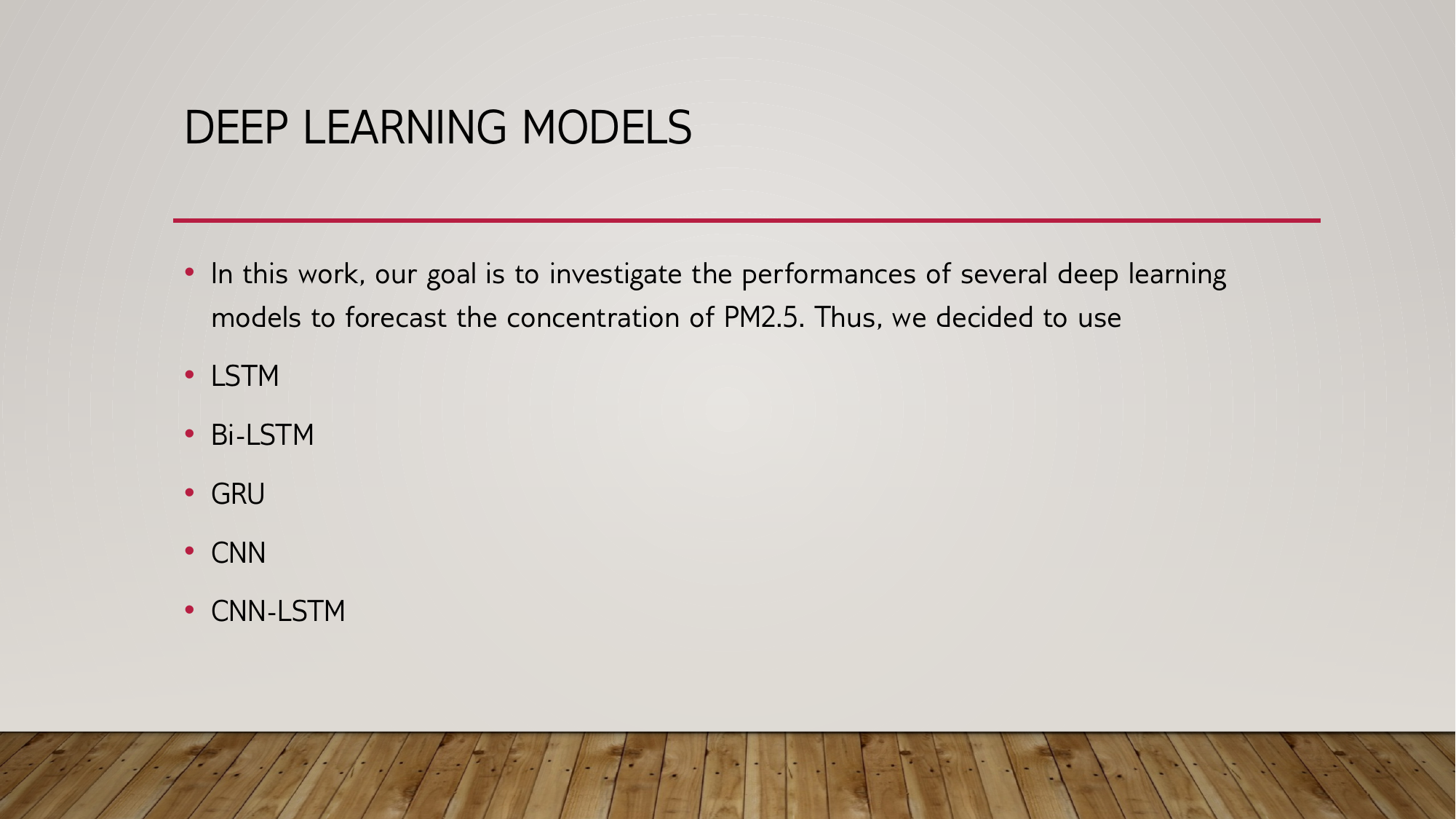

# Deep learning models
In this work, our goal is to investigate the performances of several deep learning models to forecast the concentration of PM2.5. Thus, we decided to use
LSTM
Bi-LSTM
GRU
CNN
CNN-LSTM